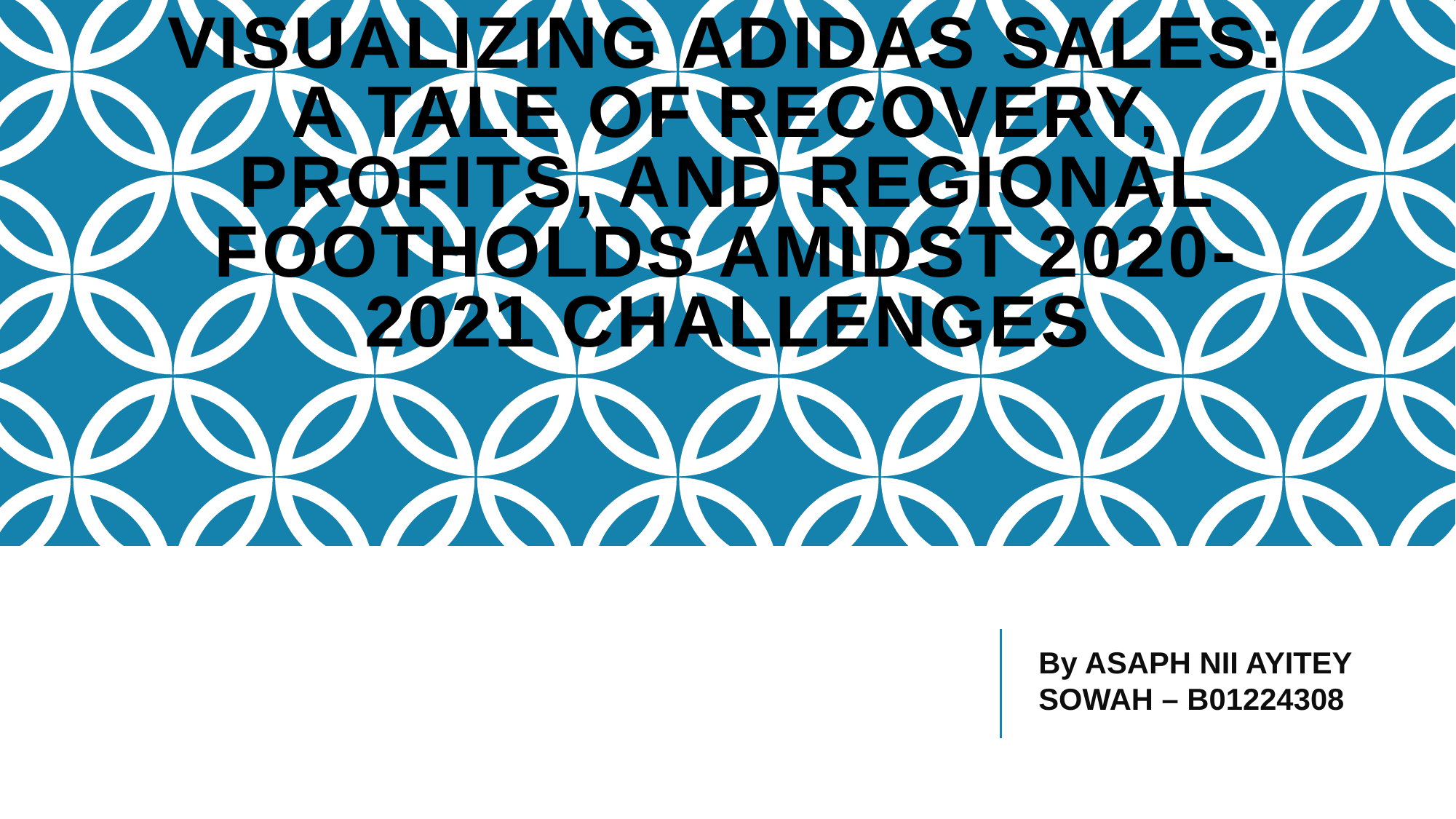

# Visualizing Adidas Sales: A Tale of Recovery, Profits, and Regional Footholds Amidst 2020-2021 Challenges
By ASAPH NII AYITEY SOWAH – B01224308